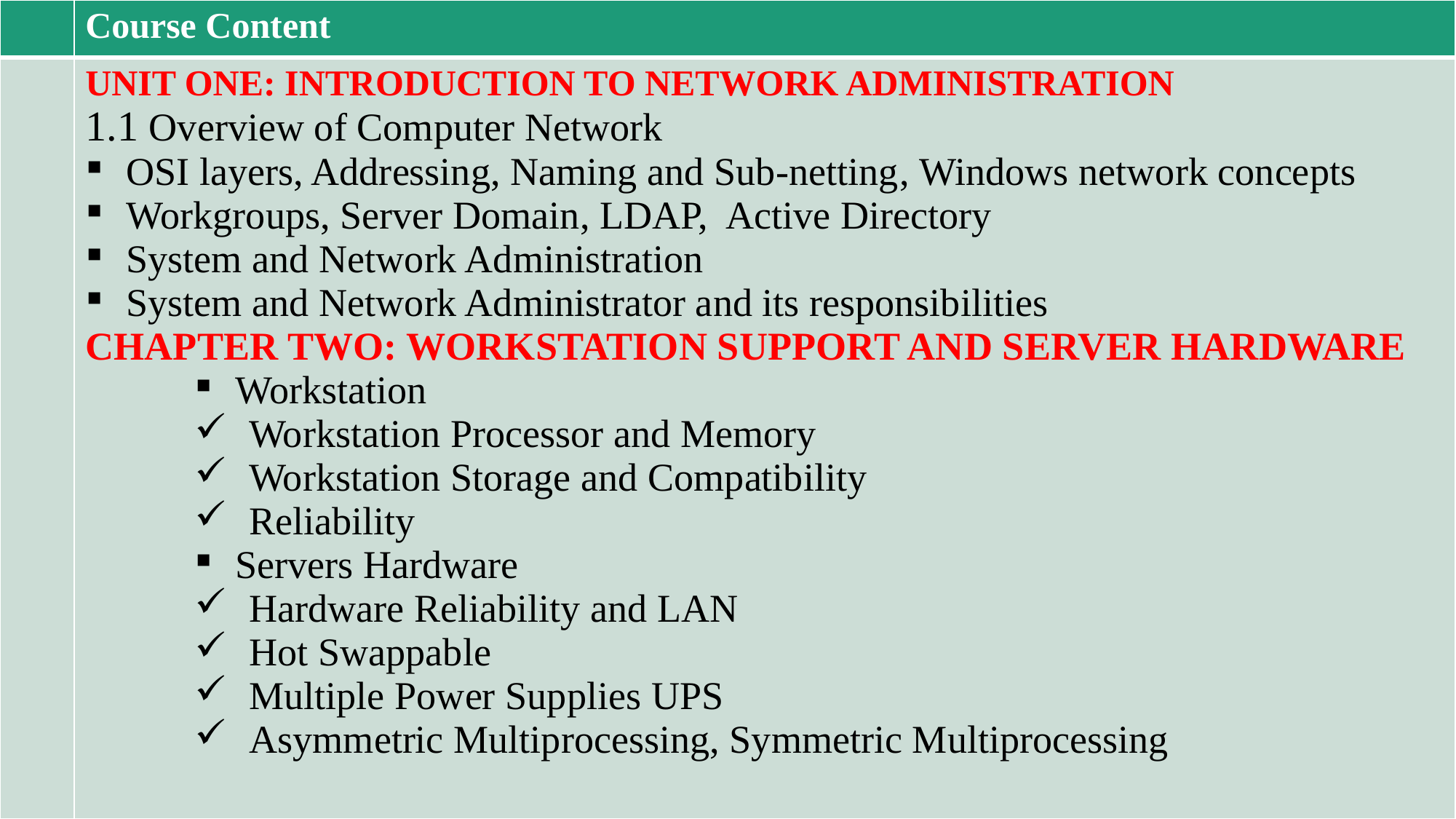

|  | Course Content |
| --- | --- |
|  | UNIT ONE: INTRODUCTION TO NETWORK ADMINISTRATION 1.1 Overview of Computer Network OSI layers, Addressing, Naming and Sub-netting, Windows network concepts Workgroups, Server Domain, LDAP, Active Directory System and Network Administration System and Network Administrator and its responsibilities CHAPTER TWO: WORKSTATION SUPPORT AND SERVER HARDWARE Workstation Workstation Processor and Memory Workstation Storage and Compatibility Reliability Servers Hardware Hardware Reliability and LAN Hot Swappable Multiple Power Supplies UPS Asymmetric Multiprocessing, Symmetric Multiprocessing |
4